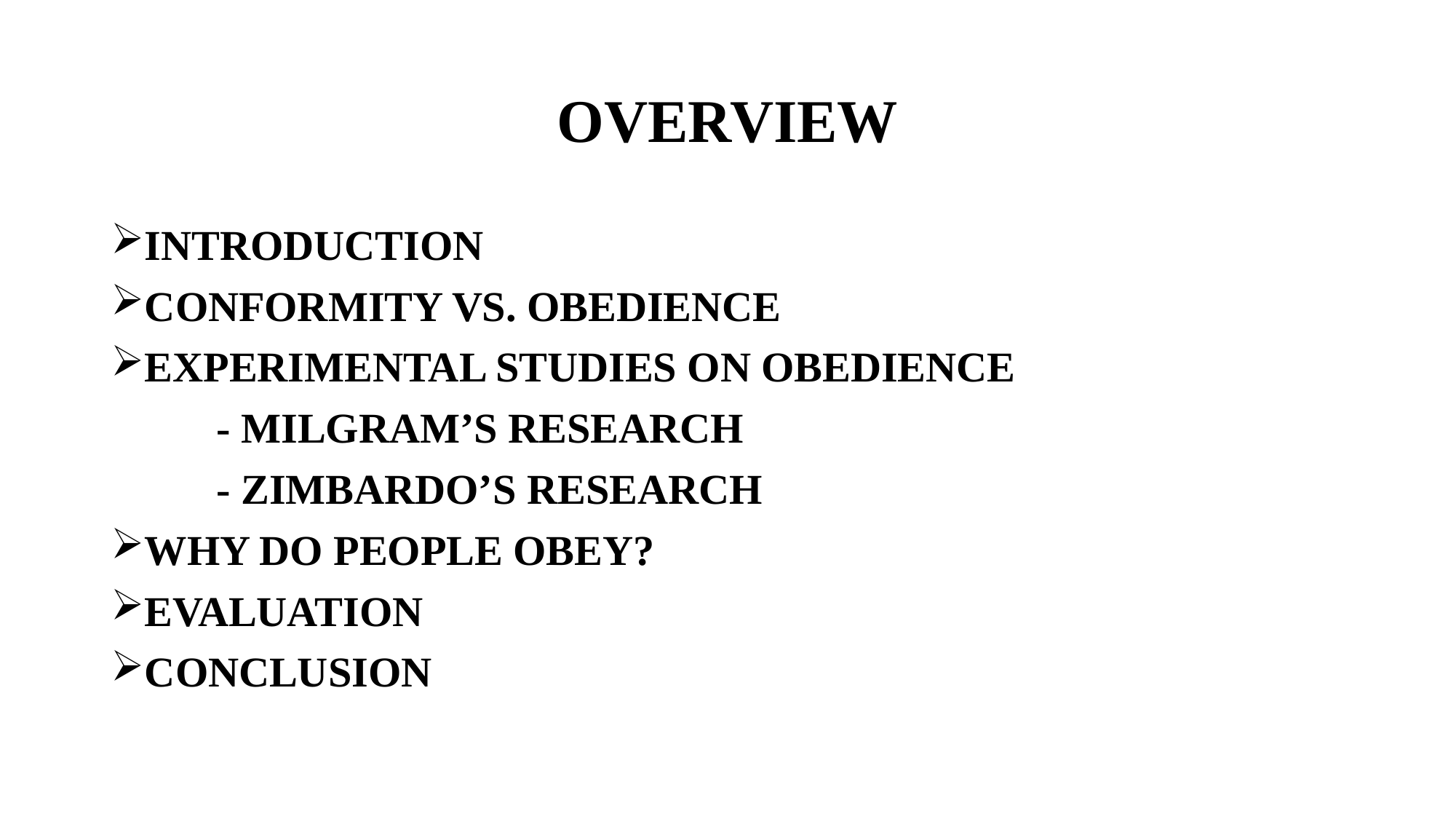

# OVERVIEW
INTRODUCTION
CONFORMITY VS. OBEDIENCE
EXPERIMENTAL STUDIES ON OBEDIENCE
          - MILGRAM’S RESEARCH
          - ZIMBARDO’S RESEARCH
WHY DO PEOPLE OBEY?
EVALUATION
CONCLUSION